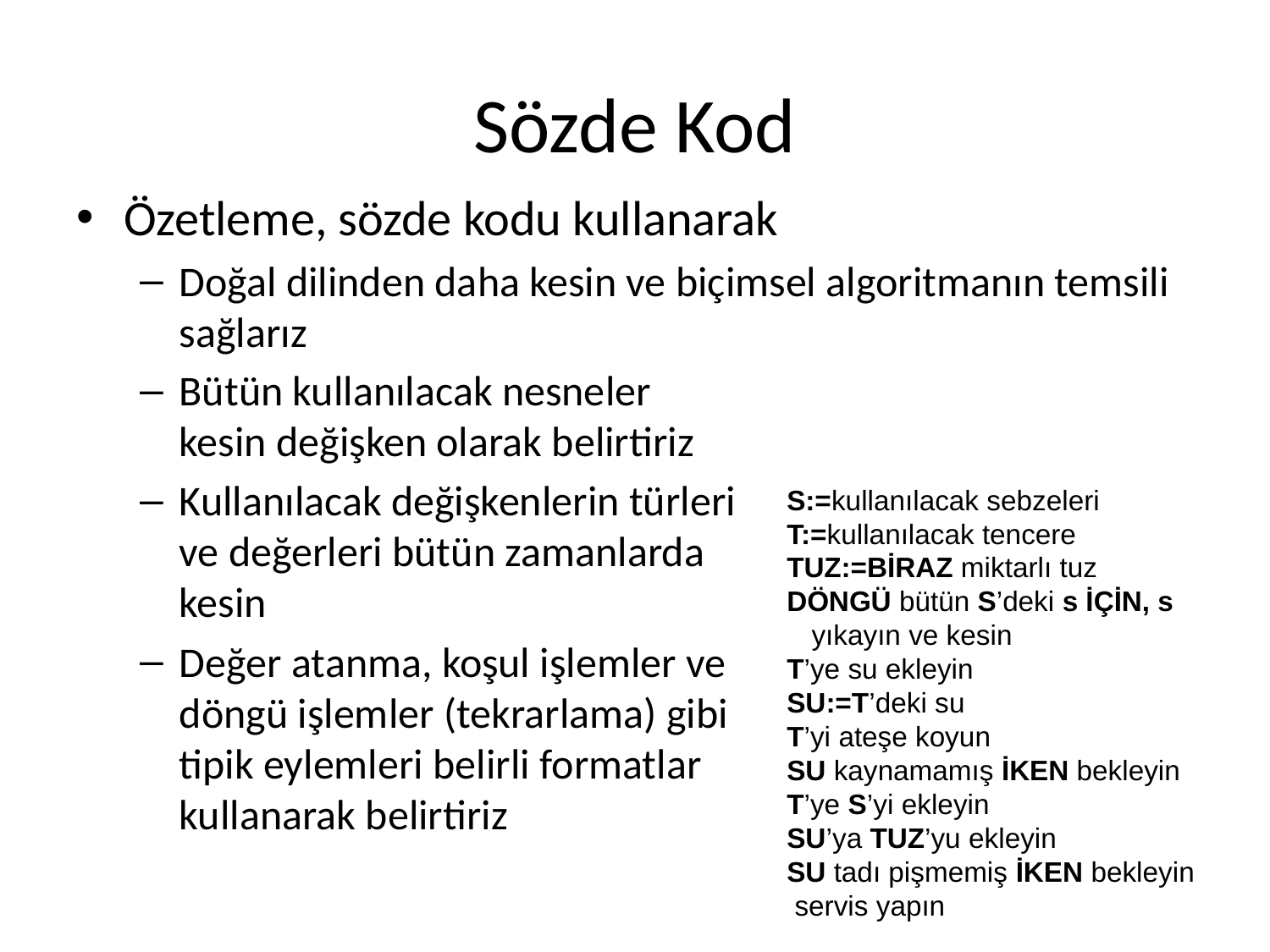

# Sözde Kod
Özetleme, sözde kodu kullanarak
Doğal dilinden daha kesin ve biçimsel algoritmanın temsili sağlarız
Bütün kullanılacak nesneler
kesin değişken olarak belirtiriz
Kullanılacak değişkenlerin türleri
ve değerleri bütün zamanlarda
kesin
Değer atanma, koşul işlemler ve
döngü işlemler (tekrarlama) gibi
tipik eylemleri belirli formatlar
kullanarak belirtiriz

S:=kullanılacak sebzeleri
T:=kullanılacak tencere
TUZ:=BİRAZ miktarlı tuz
DÖNGÜ bütün S’deki s İÇİN, s yıkayın ve kesin
T’ye su ekleyin
SU:=T’deki su
T’yi ateşe koyun
SU kaynamamış İKEN bekleyin
T’ye S’yi ekleyin
SU’ya TUZ’yu ekleyin
SU tadı pişmemiş İKEN bekleyin
 servis yapın